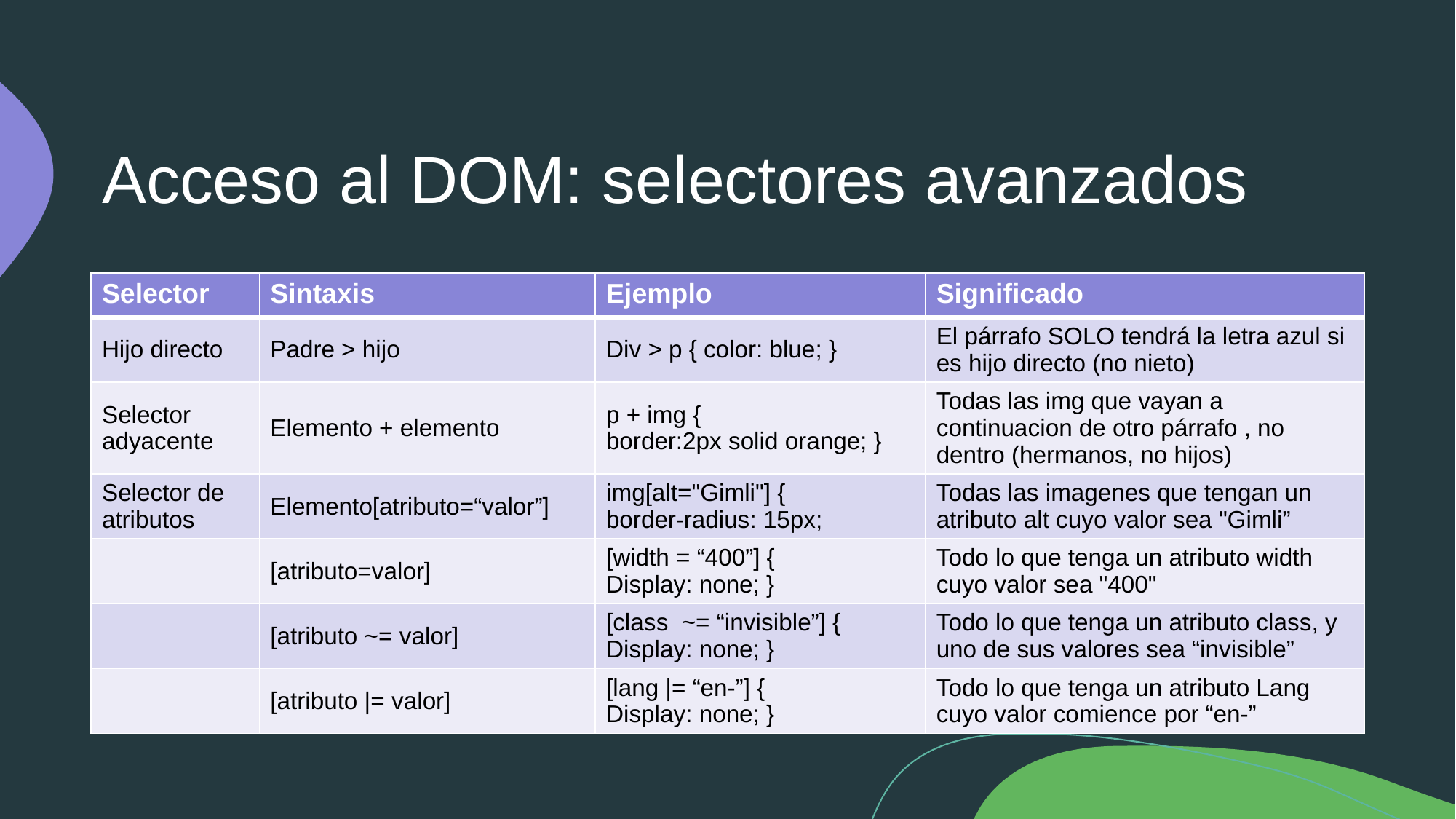

# Acceso al DOM: selectores avanzados
| Selector | Sintaxis | Ejemplo | Significado |
| --- | --- | --- | --- |
| Hijo directo | Padre > hijo | Div > p { color: blue; } | El párrafo SOLO tendrá la letra azul si es hijo directo (no nieto) |
| Selector adyacente | Elemento + elemento | p + img { border:2px solid orange; } | Todas las img que vayan a continuacion de otro párrafo , no dentro (hermanos, no hijos) |
| Selector de atributos | Elemento[atributo=“valor”] | img[alt="Gimli"] { border-radius: 15px; | Todas las imagenes que tengan un atributo alt cuyo valor sea "Gimli” |
|  | [atributo=valor] | [width = “400”] { Display: none; } | Todo lo que tenga un atributo width cuyo valor sea "400" |
|  | [atributo ~= valor] | [class ~= “invisible”] { Display: none; } | Todo lo que tenga un atributo class, y uno de sus valores sea “invisible” |
|  | [atributo |= valor] | [lang |= “en-”] { Display: none; } | Todo lo que tenga un atributo Lang cuyo valor comience por “en-” |